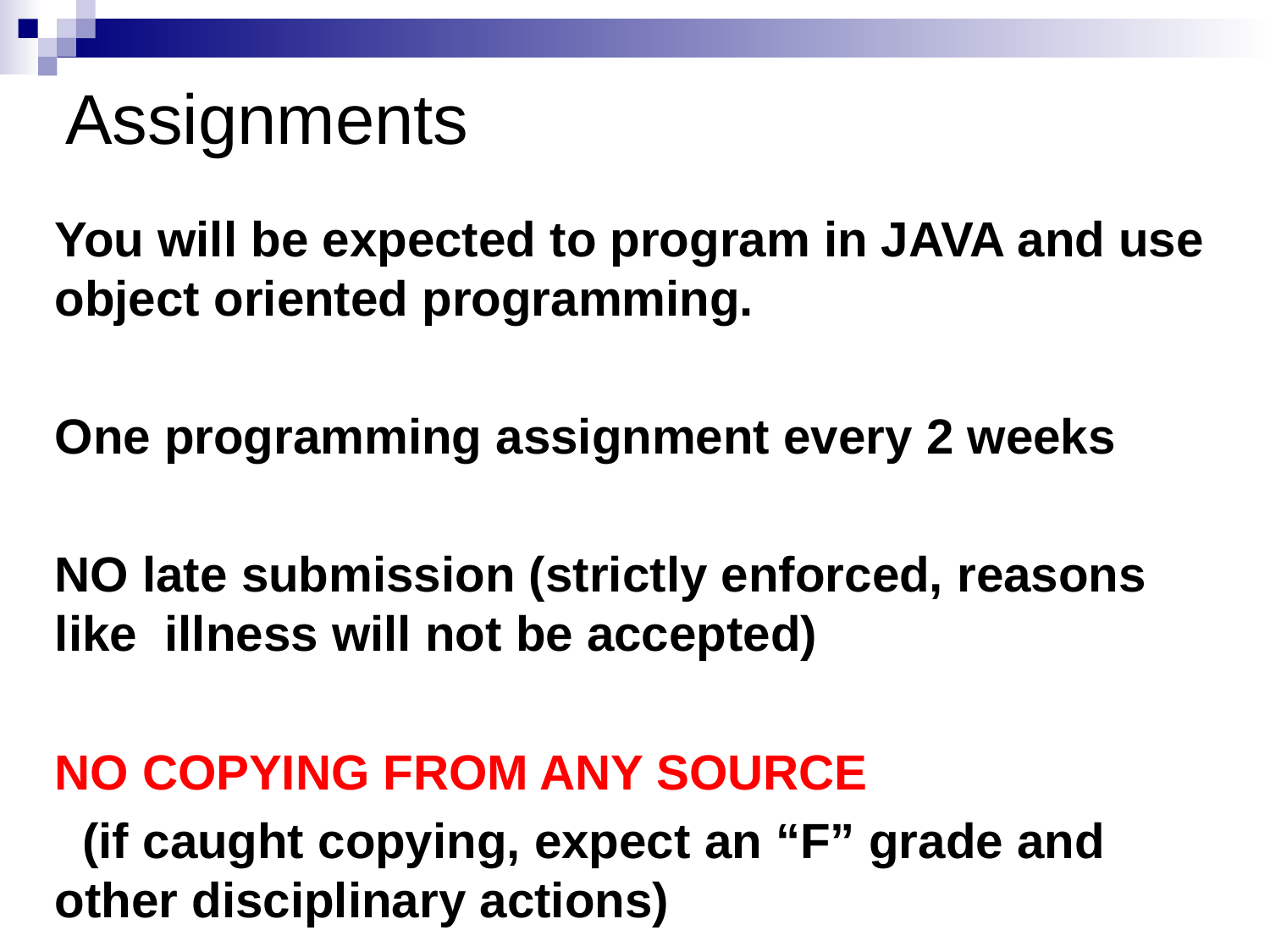

Assignments
You will be expected to program in JAVA and use object oriented programming.

One programming assignment every 2 weeks

NO late submission (strictly enforced, reasons like  illness will not be accepted)

NO COPYING FROM ANY SOURCE
  (if caught copying, expect an “F” grade and other disciplinary actions)